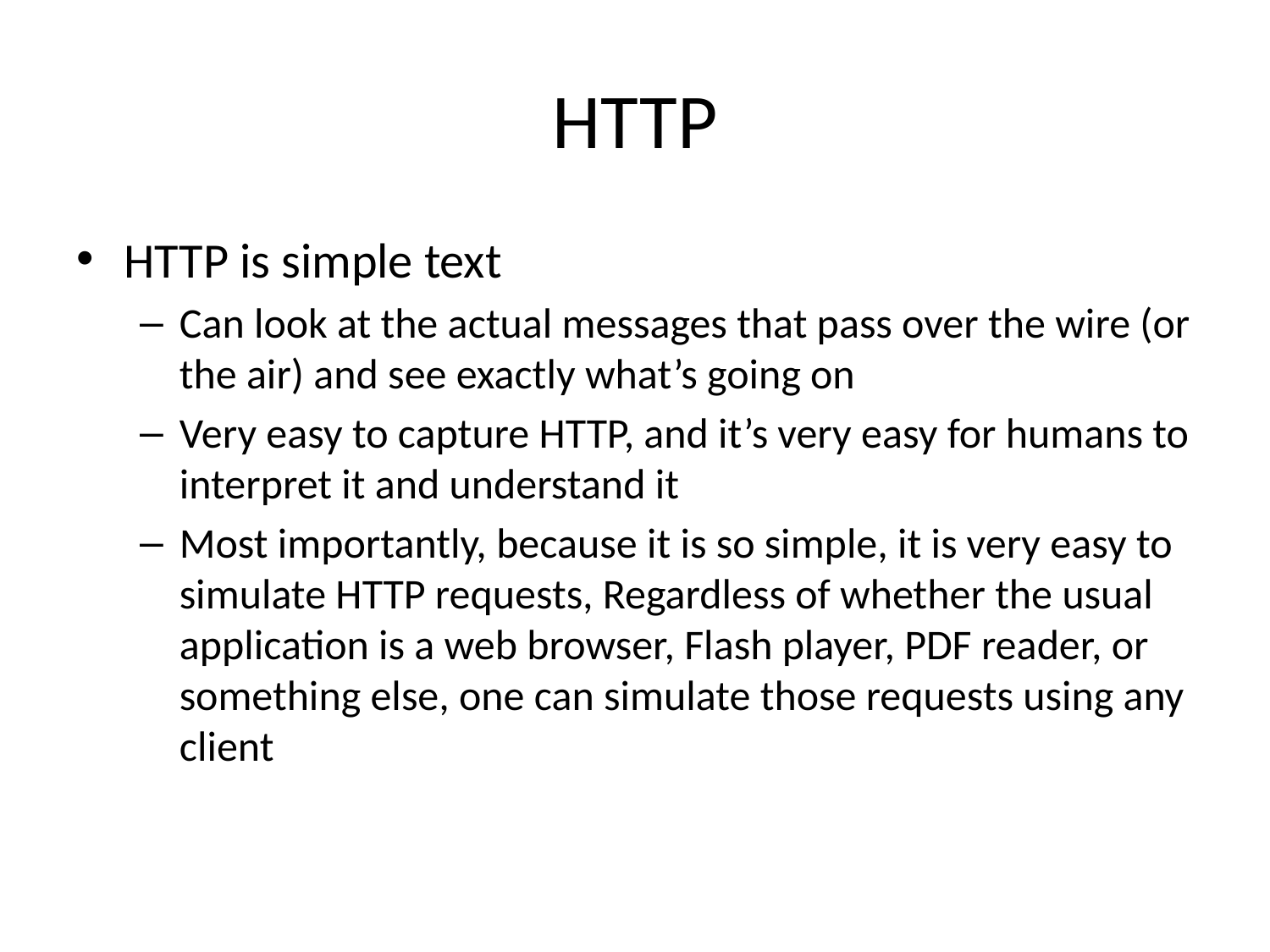

# HTTP
HTTP is simple text
Can look at the actual messages that pass over the wire (or the air) and see exactly what’s going on
Very easy to capture HTTP, and it’s very easy for humans to interpret it and understand it
Most importantly, because it is so simple, it is very easy to simulate HTTP requests, Regardless of whether the usual application is a web browser, Flash player, PDF reader, or something else, one can simulate those requests using any client